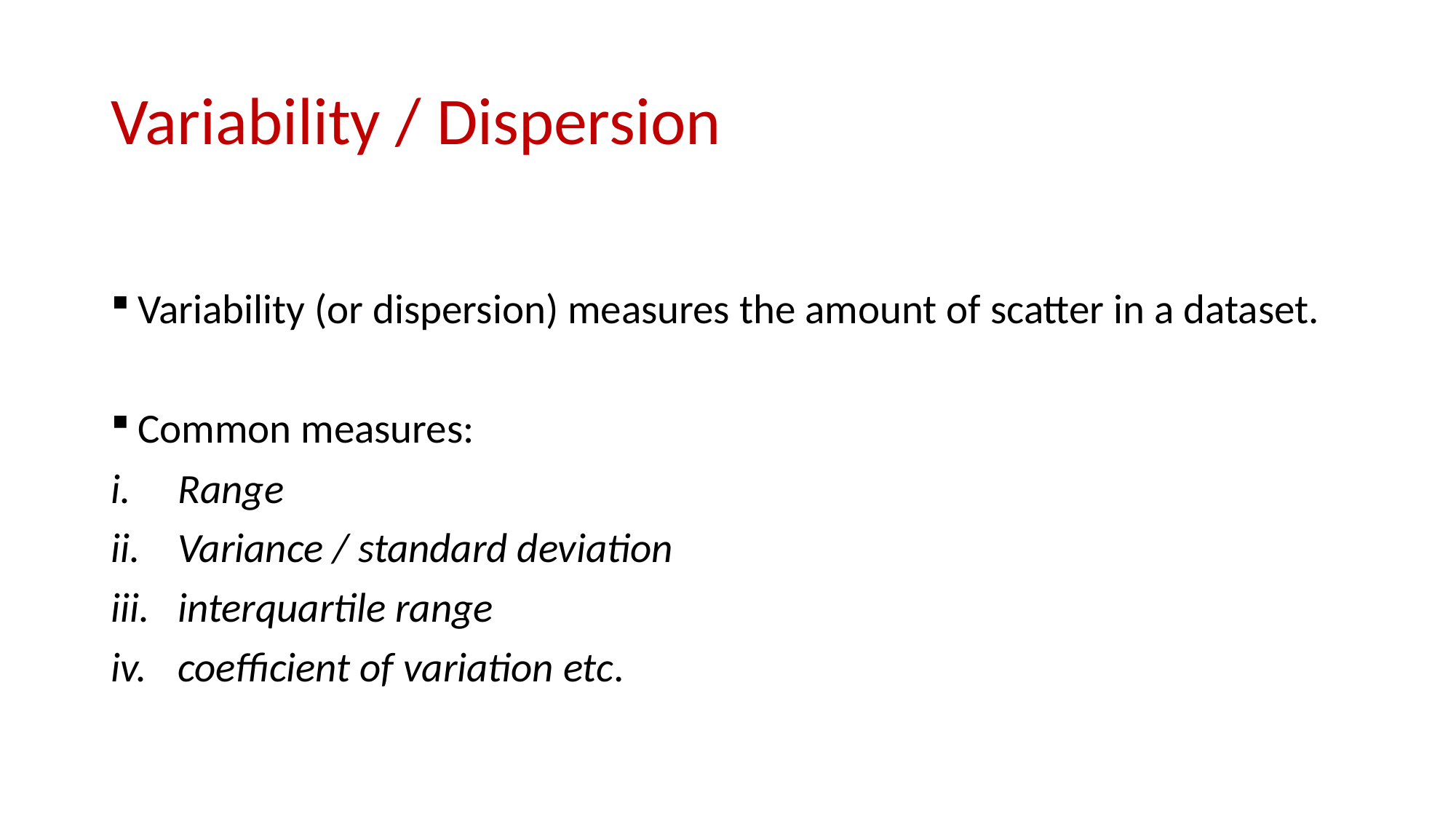

# Variability / Dispersion

Variability (or dispersion) measures the amount of scatter in a dataset.

Common measures:
Range
Variance / standard deviation
interquartile range
coefficient of variation etc.